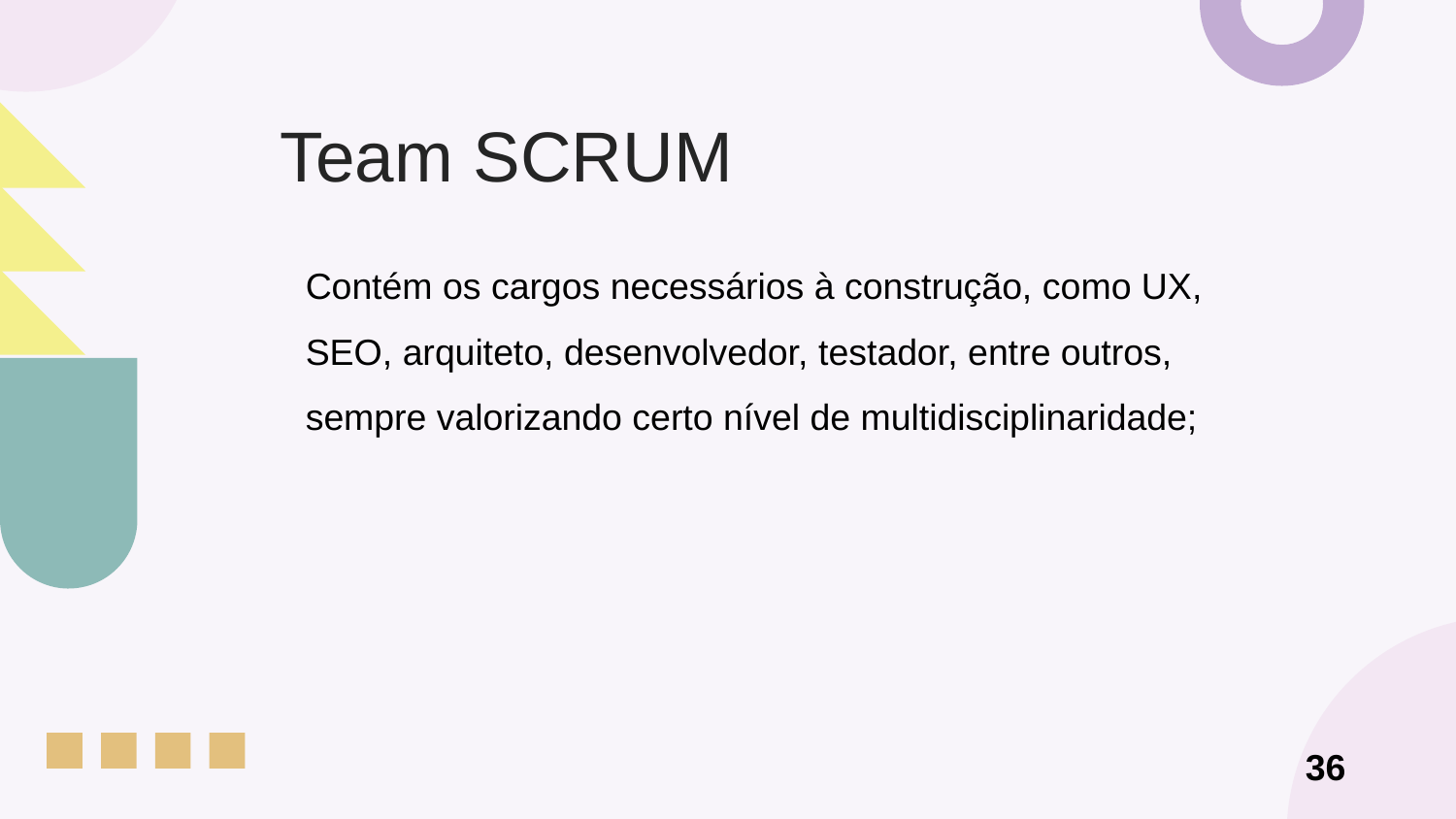

# Team SCRUM
Contém os cargos necessários à construção, como UX, SEO, arquiteto, desenvolvedor, testador, entre outros, sempre valorizando certo nível de multidisciplinaridade;

36